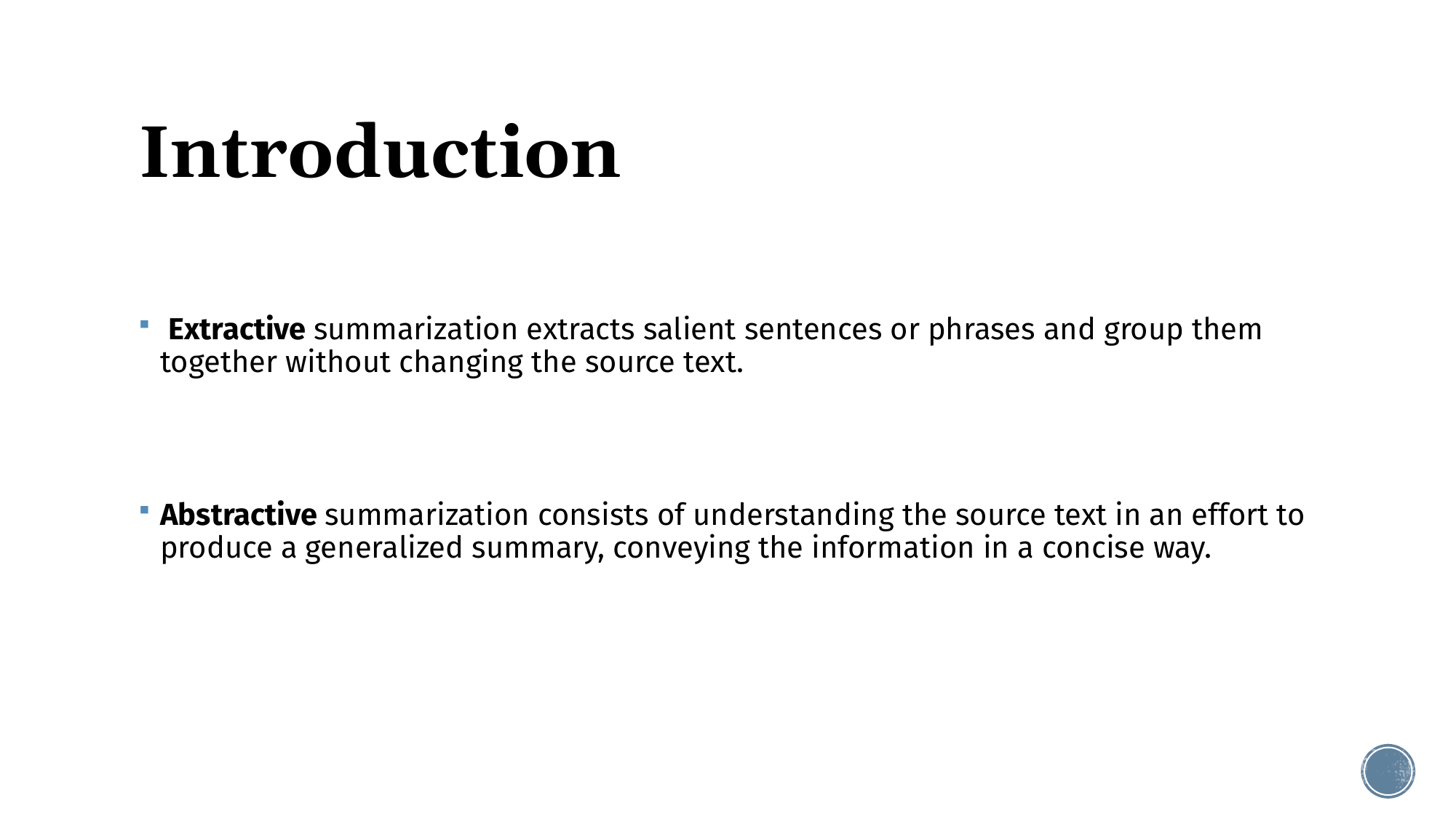

# Introduction

 Extractive summarization extracts salient sentences or phrases and group them together without changing the source text.

Abstractive summarization consists of understanding the source text in an effort to produce a generalized summary, conveying the information in a concise way.